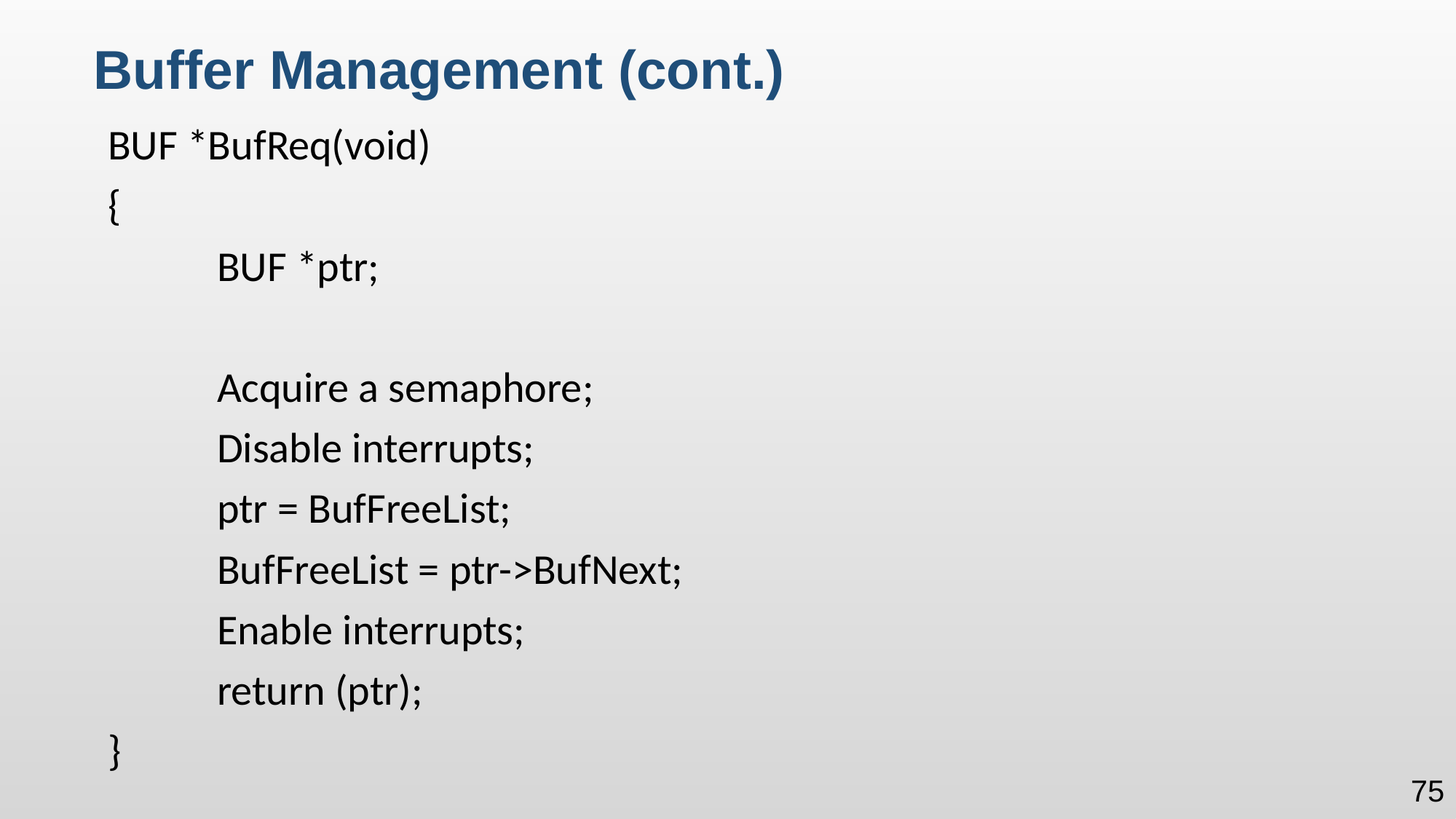

Buffer Management (cont.)
BUF *BufReq(void)
{
	BUF *ptr;

	Acquire a semaphore;
	Disable interrupts;
	ptr = BufFreeList;
	BufFreeList = ptr->BufNext;
	Enable interrupts;
	return (ptr);
}

75